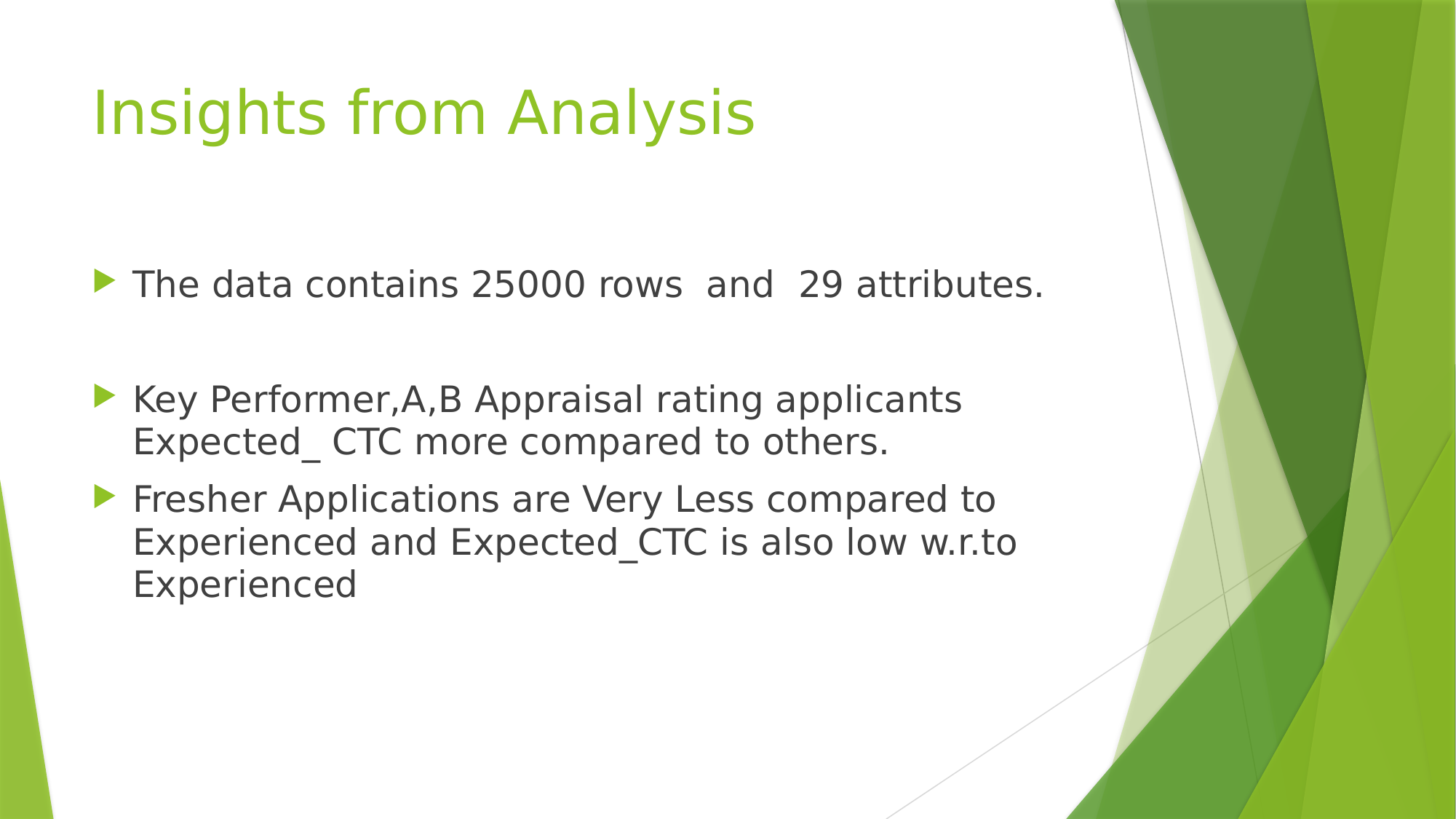

# Insights from Analysis
The data contains 25000 rows  and  29 attributes.

Key Performer,A,B Appraisal rating applicants Expected_ CTC more compared to others.
Fresher Applications are Very Less compared to Experienced and Expected_CTC is also low w.r.to Experienced